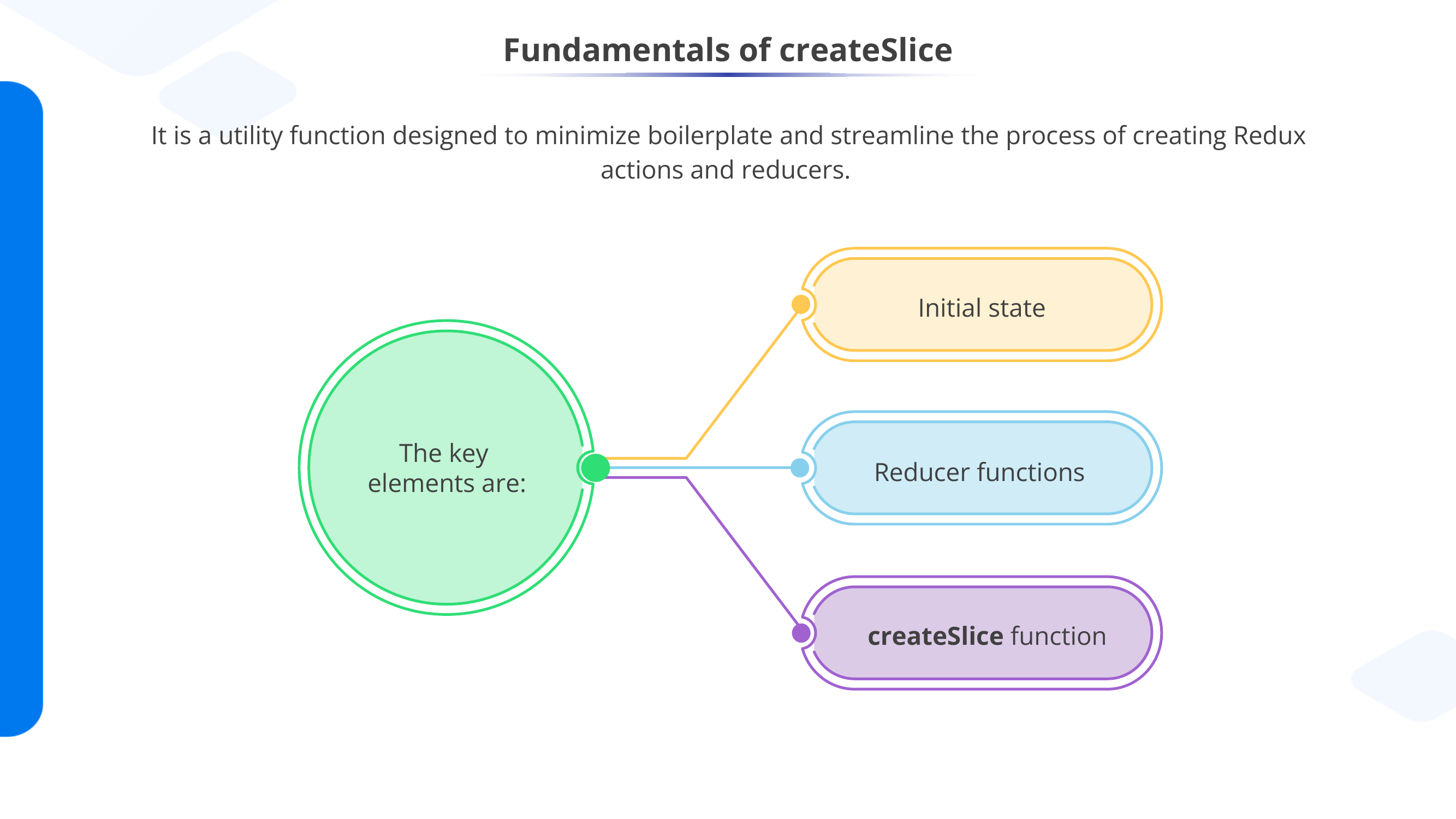

# Fundamentals of createSlice

It is a utility function designed to minimize boilerplate and streamline the process of creating Redux actions and reducers.

Initial state

Reducer functions

The key
elements are:

createSlice function